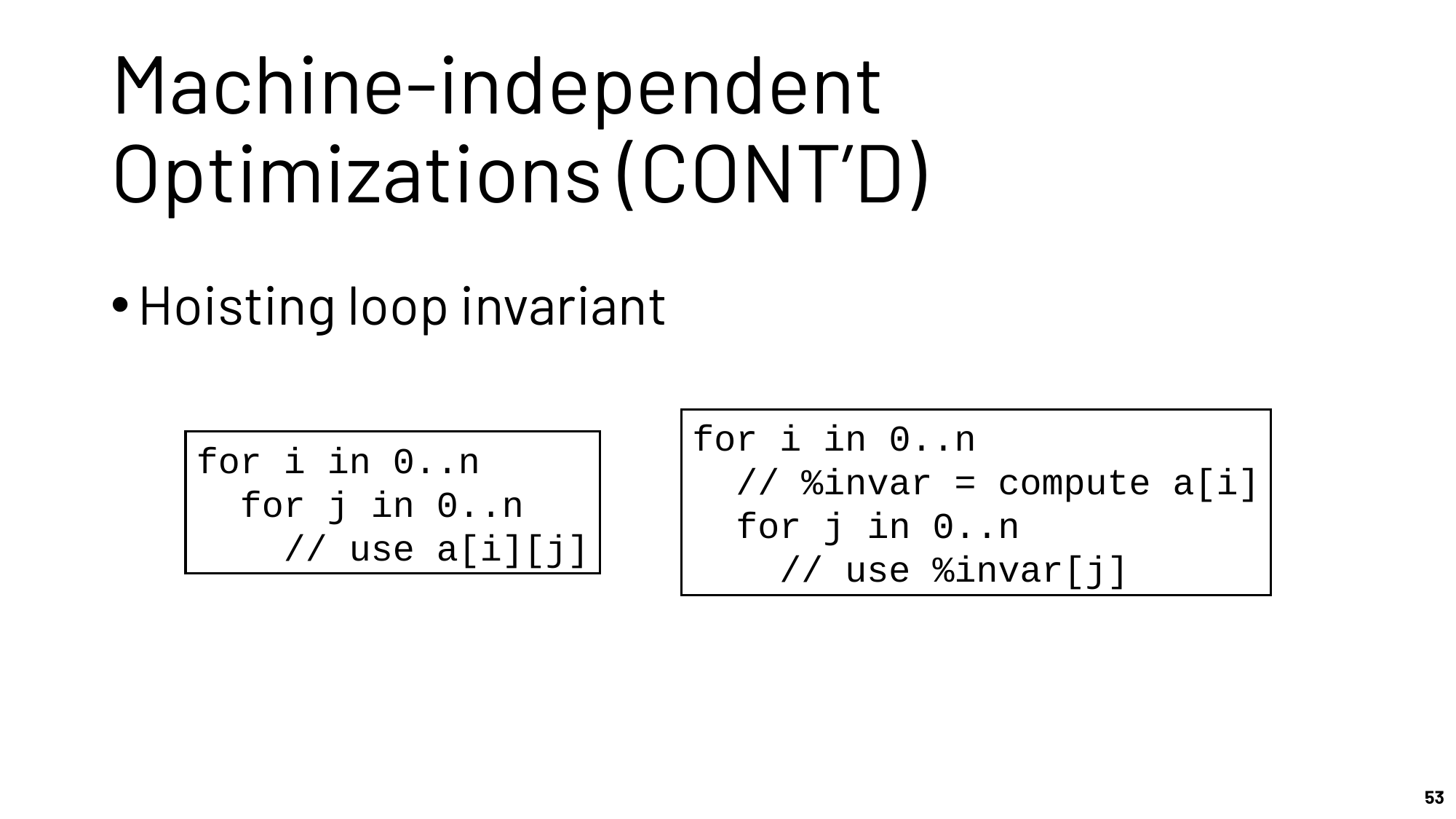

# Machine-independent Optimizations (CONT’D)
Hoisting loop invariant
for i in 0..n
  // %invar = compute a[i]
  for j in 0..n
    // use %invar[j]
for i in 0..n
  for j in 0..n
    // use a[i][j]
53